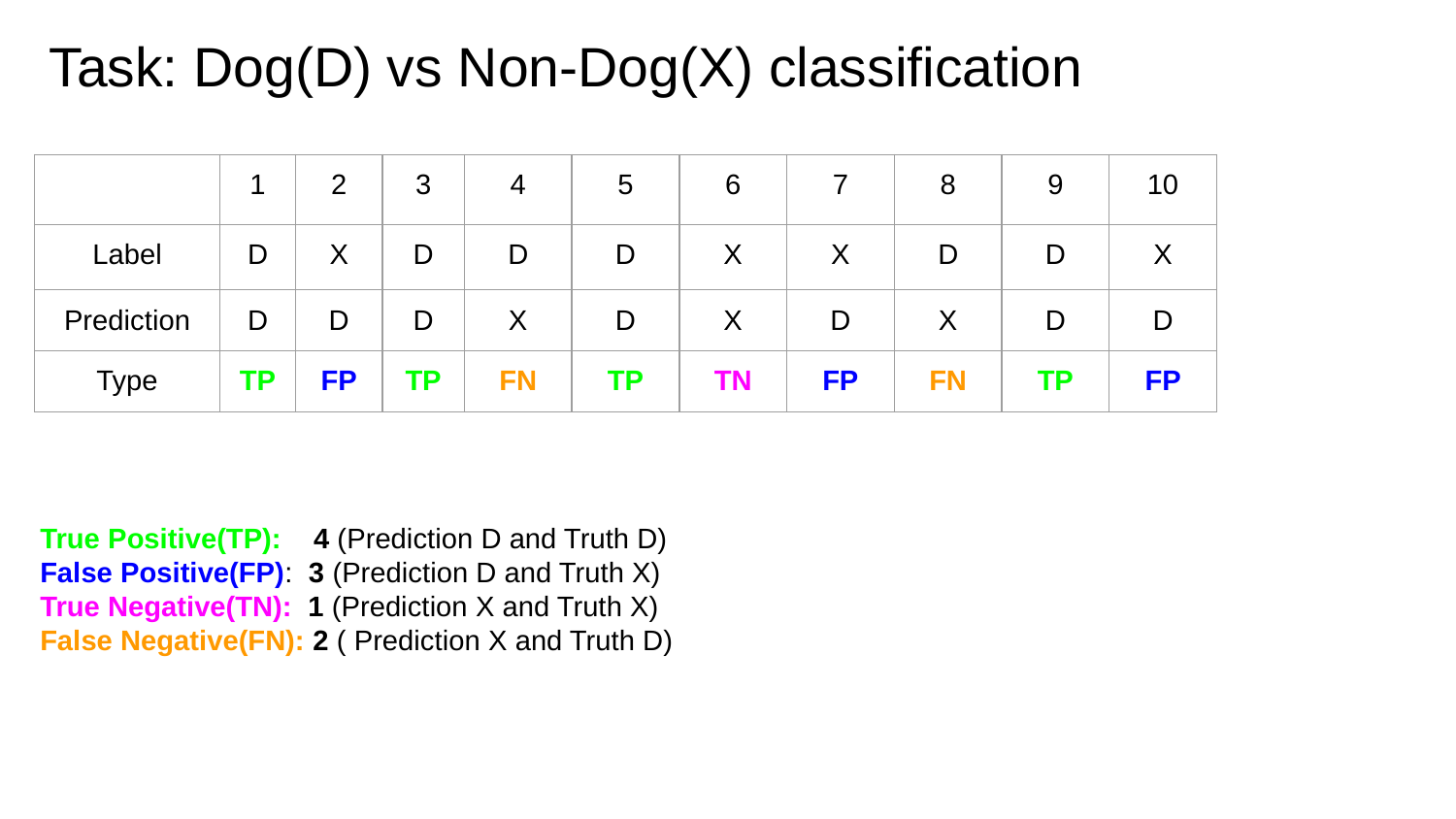

# Task: Dog(D) vs Non-Dog(X) classification
|  | 1 | 2 | 3 | 4 | 5 | 6 | 7 | 8 | 9 | 10 |
| --- | --- | --- | --- | --- | --- | --- | --- | --- | --- | --- |
| Label | D | X | D | D | D | X | X | D | D | X |
| Prediction | D | D | D | X | D | X | D | X | D | D |
| Type | TP | FP | TP | FN | TP | TN | FP | FN | TP | FP |
True Positive(TP):    4 (Prediction D and Truth D)
False Positive(FP):  3 (Prediction D and Truth X)
True Negative(TN):  1 (Prediction X and Truth X)
False Negative(FN): 2 ( Prediction X and Truth D)